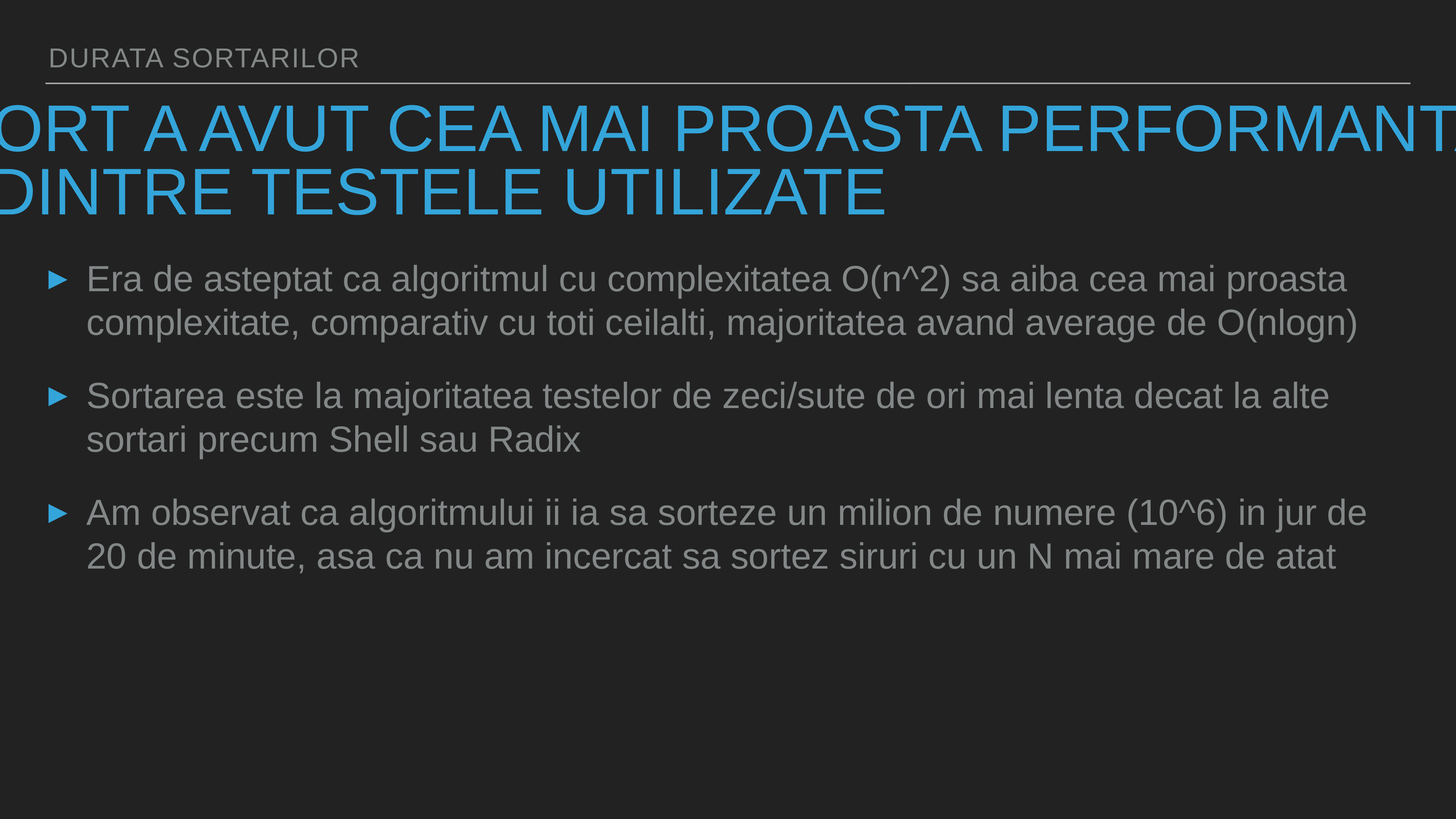

Durata sortarilor
Bubble sort a avut cea mai proasta performanta pentru oricare dintre testele utilizate
Era de asteptat ca algoritmul cu complexitatea O(n^2) sa aiba cea mai proasta complexitate, comparativ cu toti ceilalti, majoritatea avand average de O(nlogn)
Sortarea este la majoritatea testelor de zeci/sute de ori mai lenta decat la alte sortari precum Shell sau Radix
Am observat ca algoritmului ii ia sa sorteze un milion de numere (10^6) in jur de 20 de minute, asa ca nu am incercat sa sortez siruri cu un N mai mare de atat